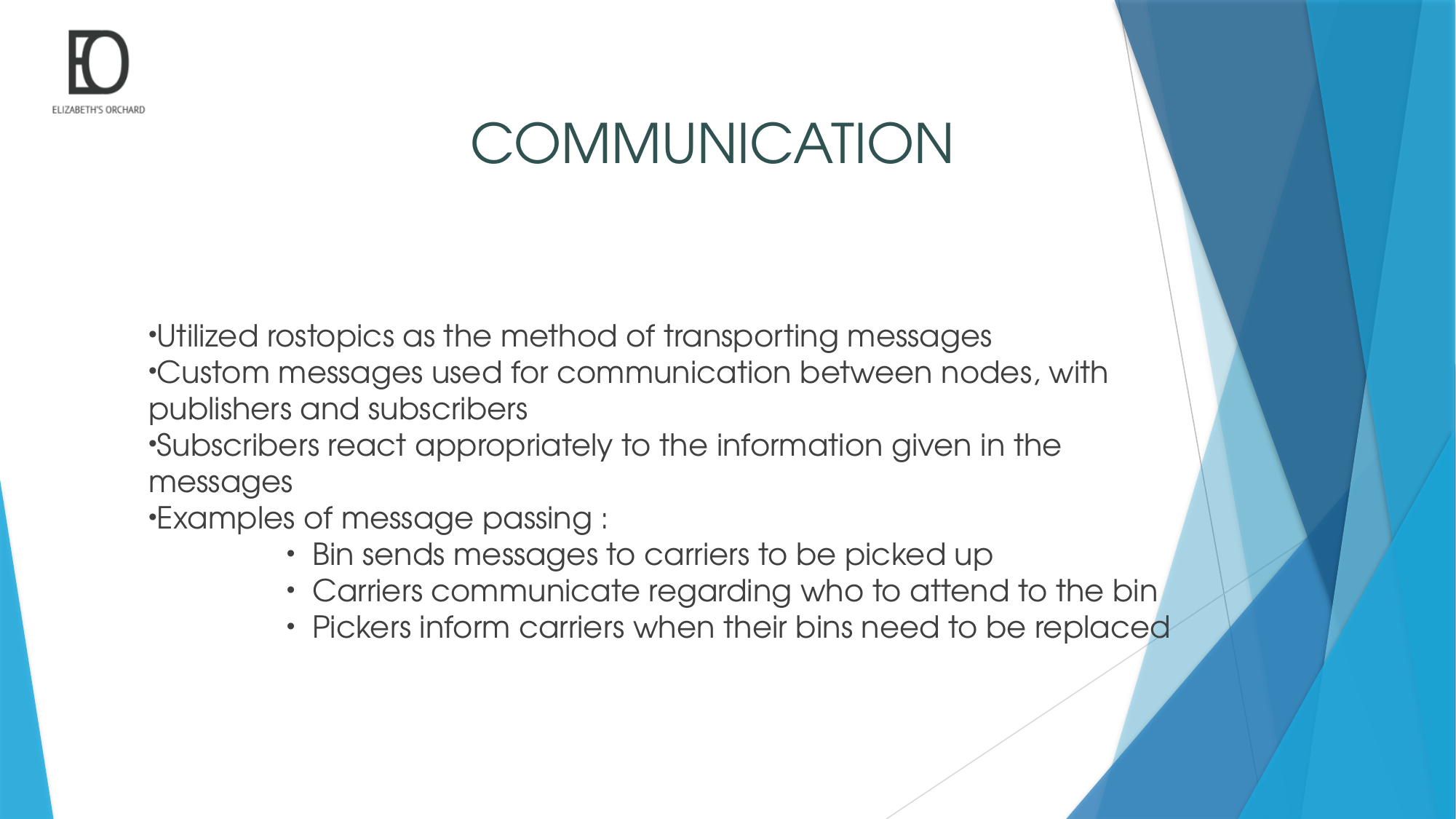

COMMUNICATION
Utilized rostopics as the method of transporting messages
Custom messages used for communication between nodes, with publishers and subscribers
Subscribers react appropriately to the information given in the messages
Examples of message passing :
Bin sends messages to carriers to be picked up
Carriers communicate regarding who to attend to the bin
Pickers inform carriers when their bins need to be replaced